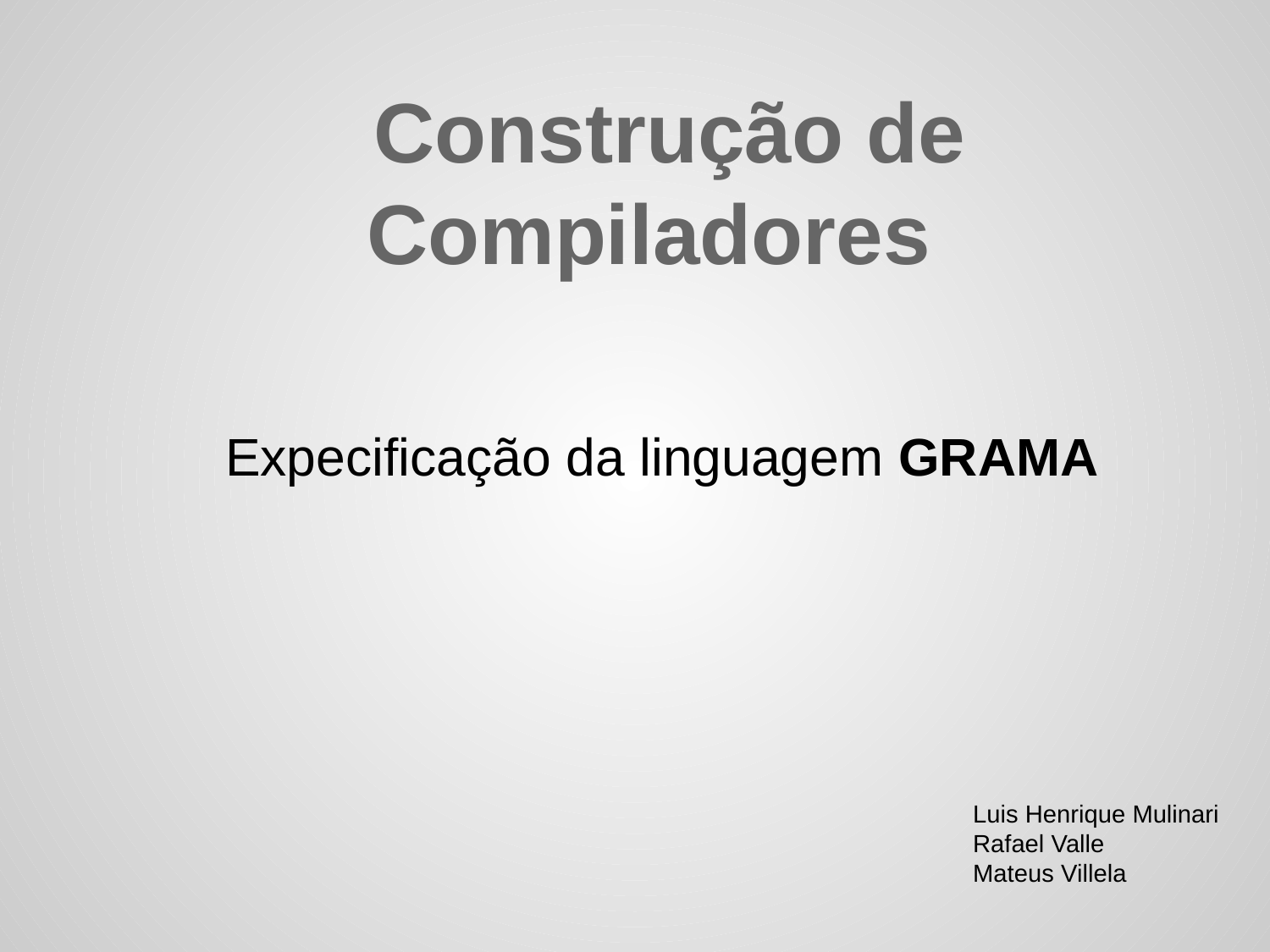

# Construção de Compiladores
Expecificação da linguagem GRAMA
Luis Henrique Mulinari
Rafael Valle
Mateus Villela